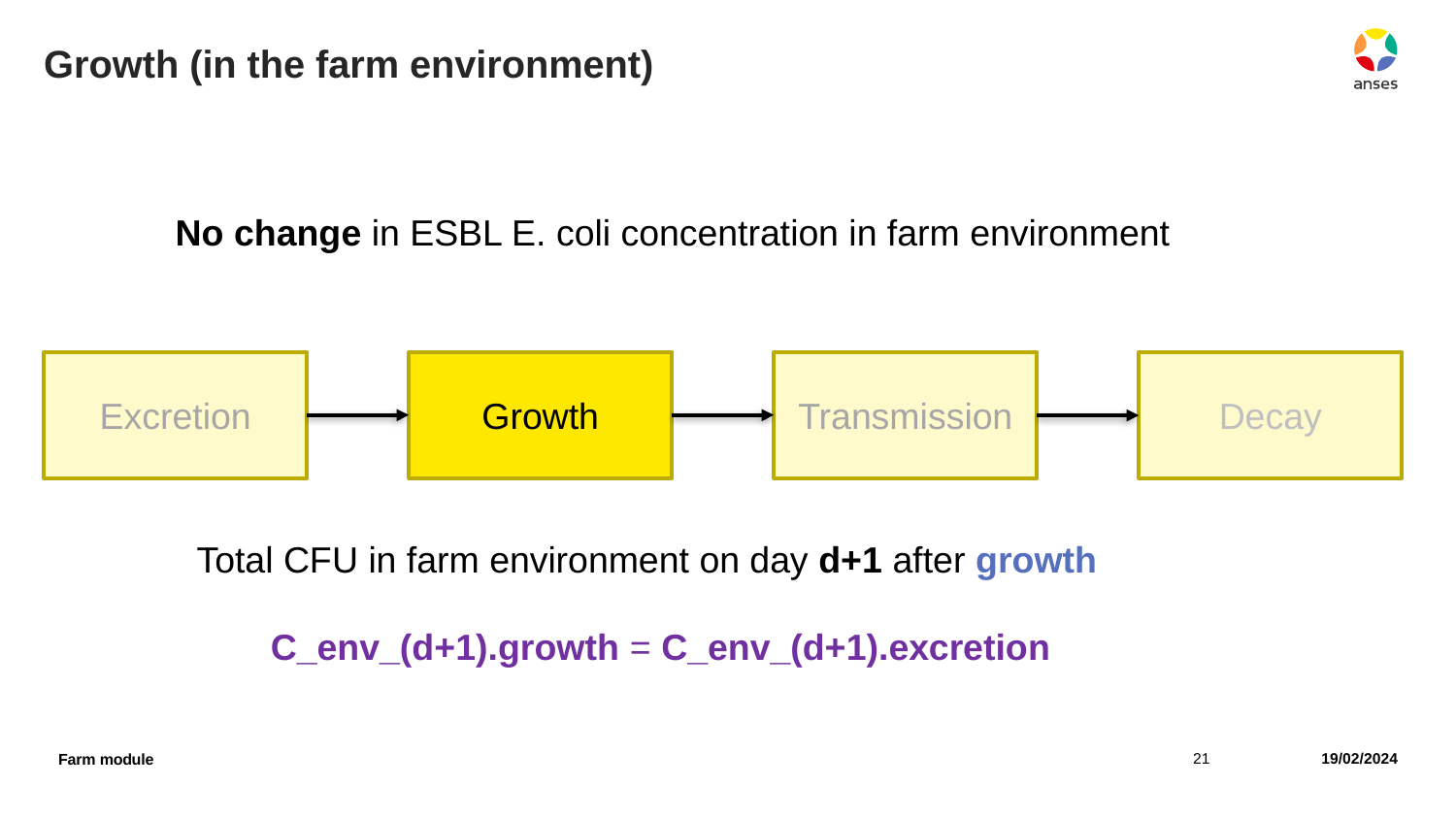

# Growth (in the farm environment)
No change in ESBL E. coli concentration in farm environment
Excretion
Growth
Transmission
Decay
            Total CFU in farm environment on day d+1 after growth

	     C_env_(d+1).growth = C_env_(d+1).excretion
21
19/02/2024
Farm module